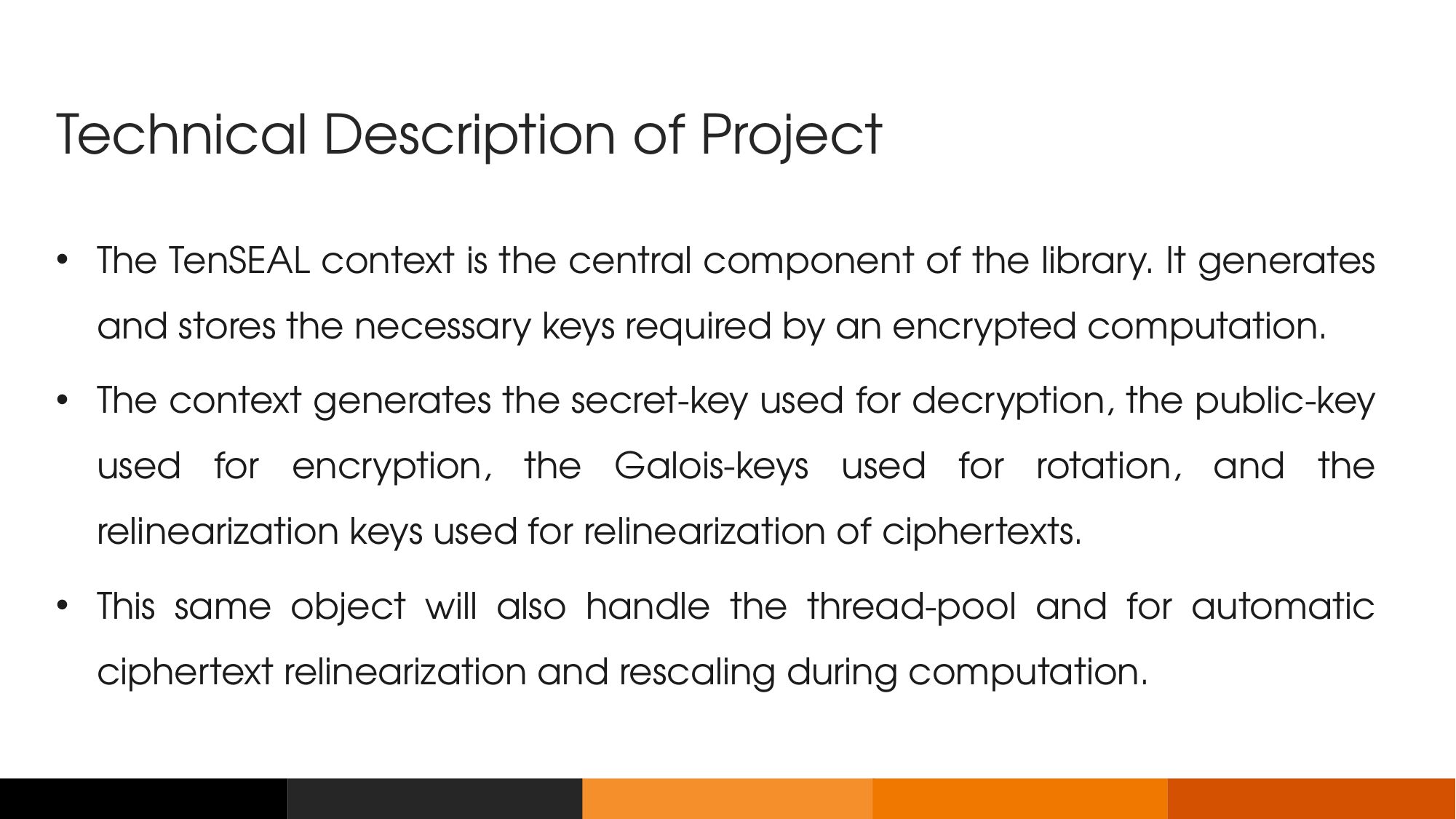

Technical Description of Project
The TenSEAL context is the central component of the library. It generates and stores the necessary keys required by an encrypted computation.
The context generates the secret-key used for decryption, the public-key used for encryption, the Galois-keys used for rotation, and the relinearization keys used for relinearization of ciphertexts.
This same object will also handle the thread-pool and for automatic ciphertext relinearization and rescaling during computation.